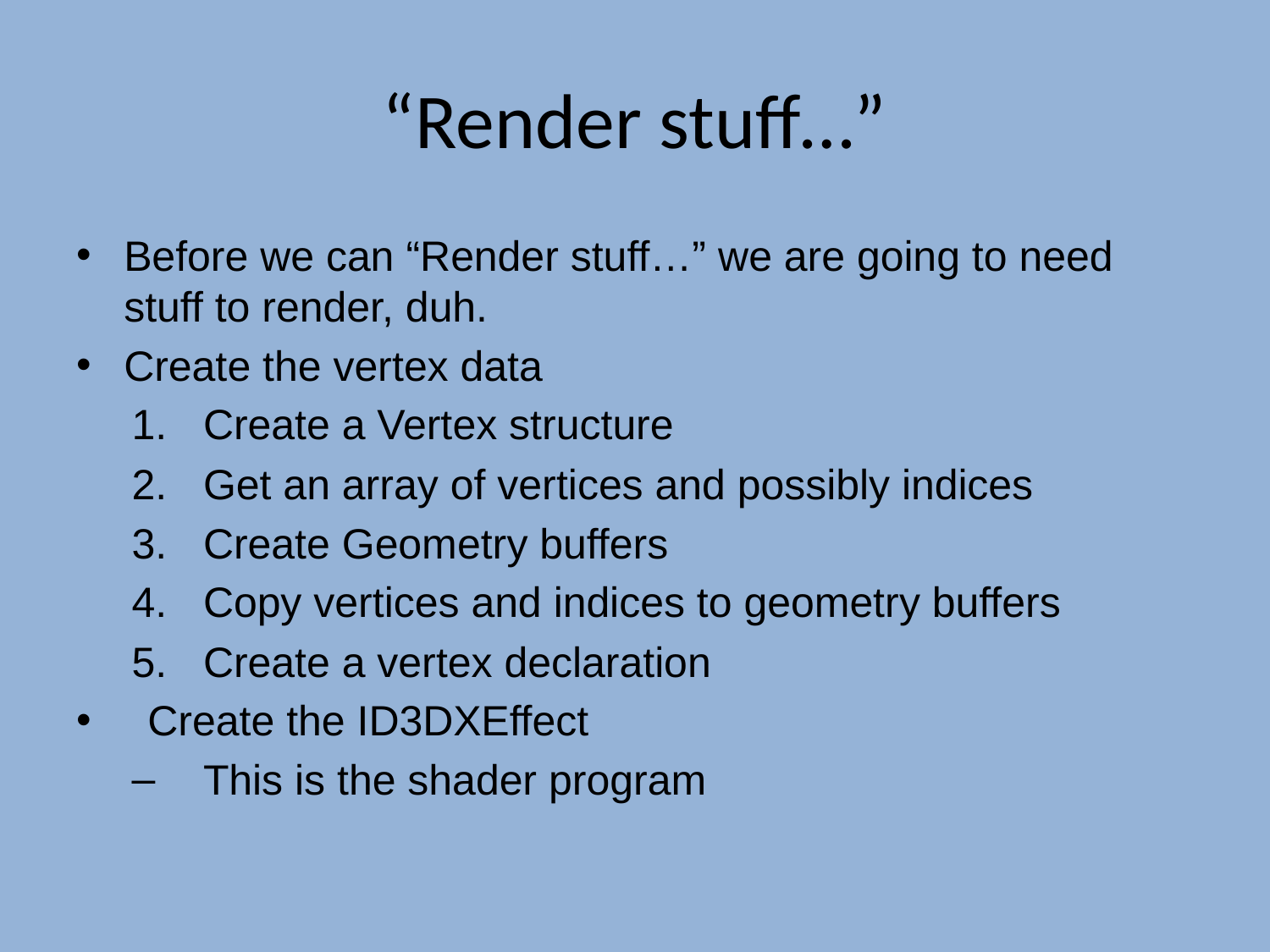

# “Render stuff…”
Before we can “Render stuff…” we are going to need stuff to render, duh.
Create the vertex data
Create a Vertex structure
Get an array of vertices and possibly indices
Create Geometry buffers
Copy vertices and indices to geometry buffers
Create a vertex declaration
Create the ID3DXEffect
This is the shader program